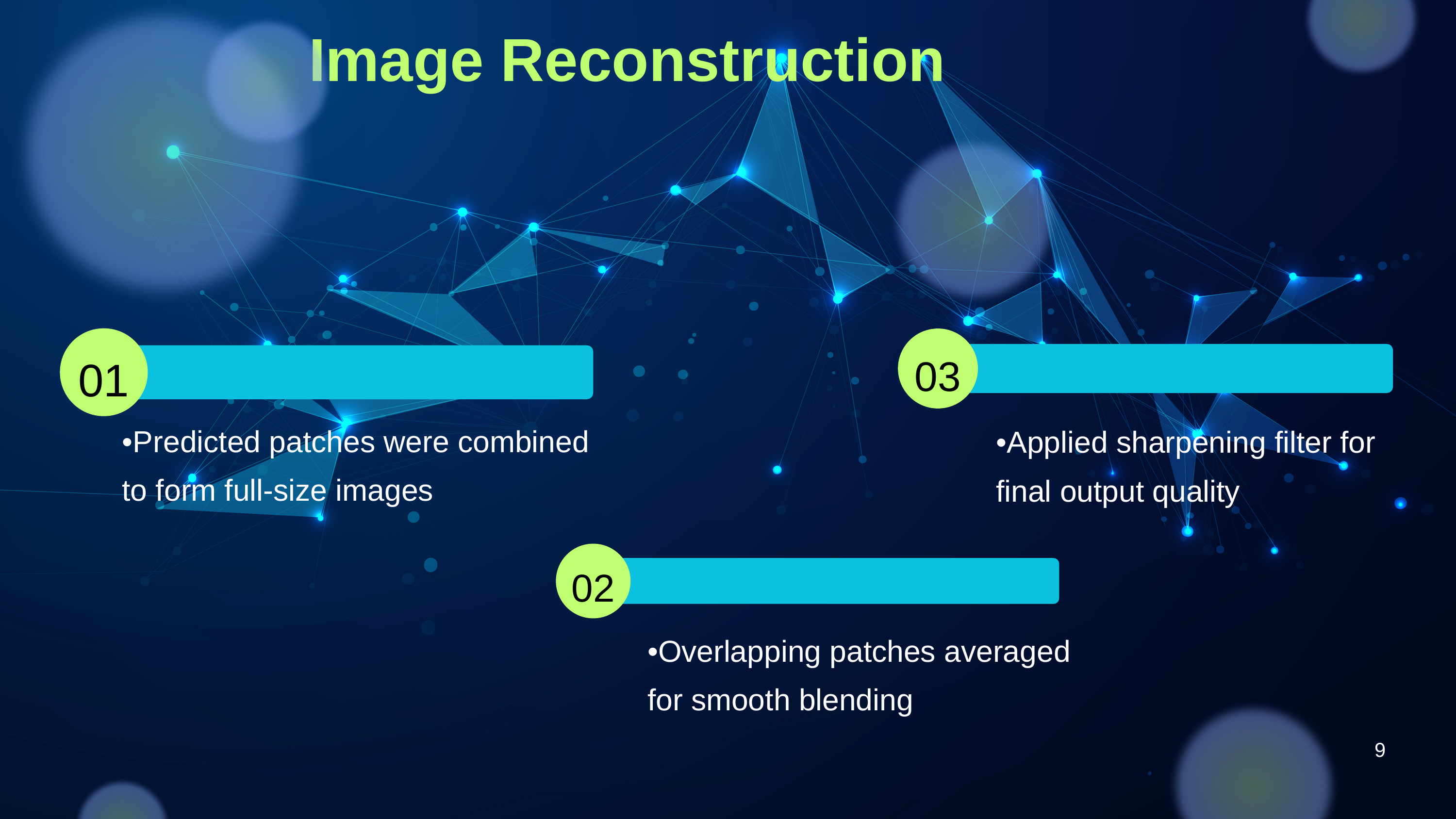

Image Reconstruction

03
01

•Predicted patches were combined to form full-size images

•Applied sharpening filter for final output quality

02

•Overlapping patches averaged for smooth blending

9